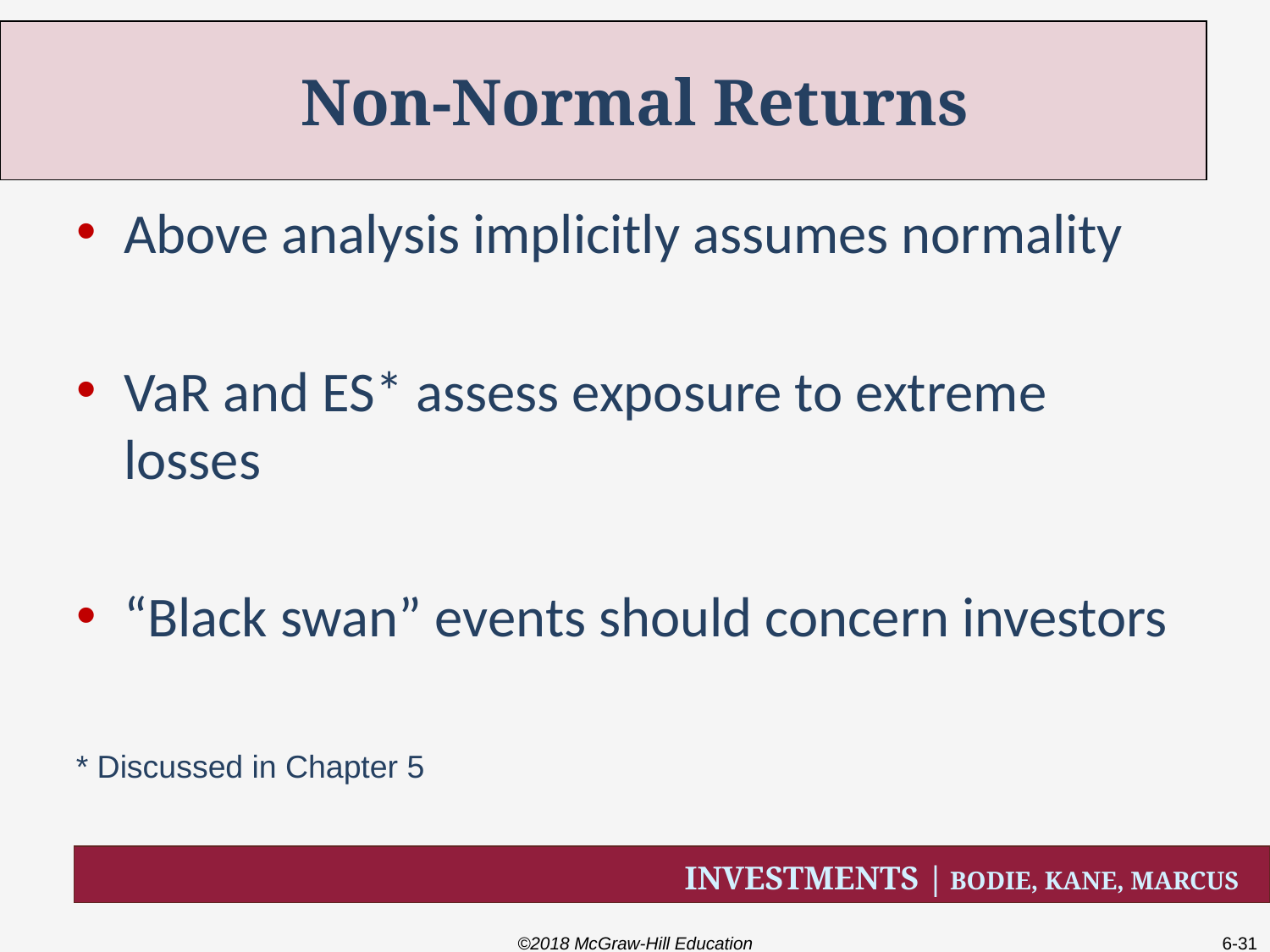

# Non-Normal Returns
Above analysis implicitly assumes normality

VaR and ES* assess exposure to extreme losses

“Black swan” events should concern investors
* Discussed in Chapter 5
©2018 McGraw-Hill Education
6-31